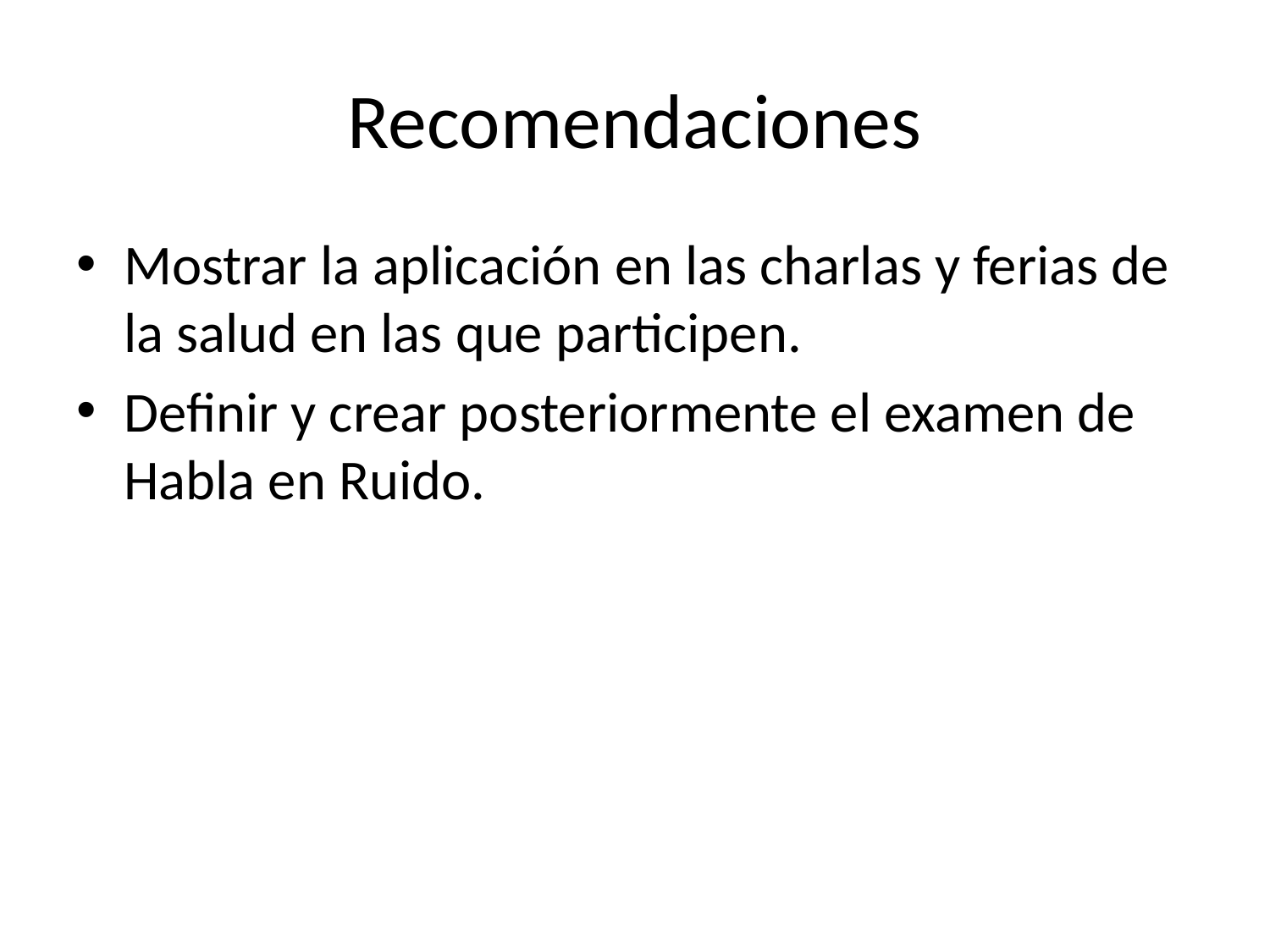

# Recomendaciones
Mostrar la aplicación en las charlas y ferias de la salud en las que participen.
Definir y crear posteriormente el examen de Habla en Ruido.